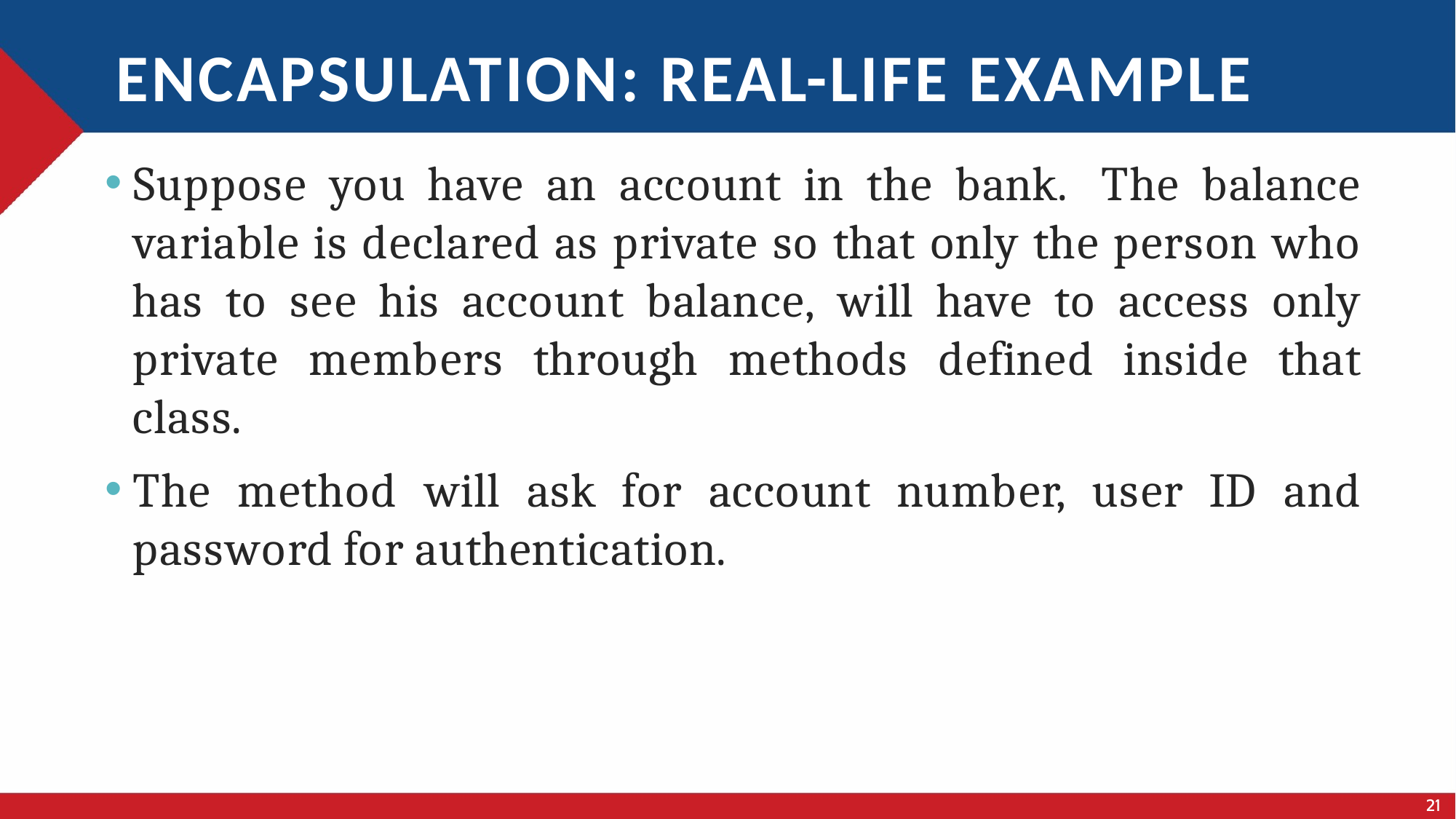

# Encapsulation: real-life example
Suppose you have an account in the bank.  The balance variable is declared as private so that only the person who has to see his account balance, will have to access only private members through methods defined inside that class.
The method will ask for account number, user ID and password for authentication.
21